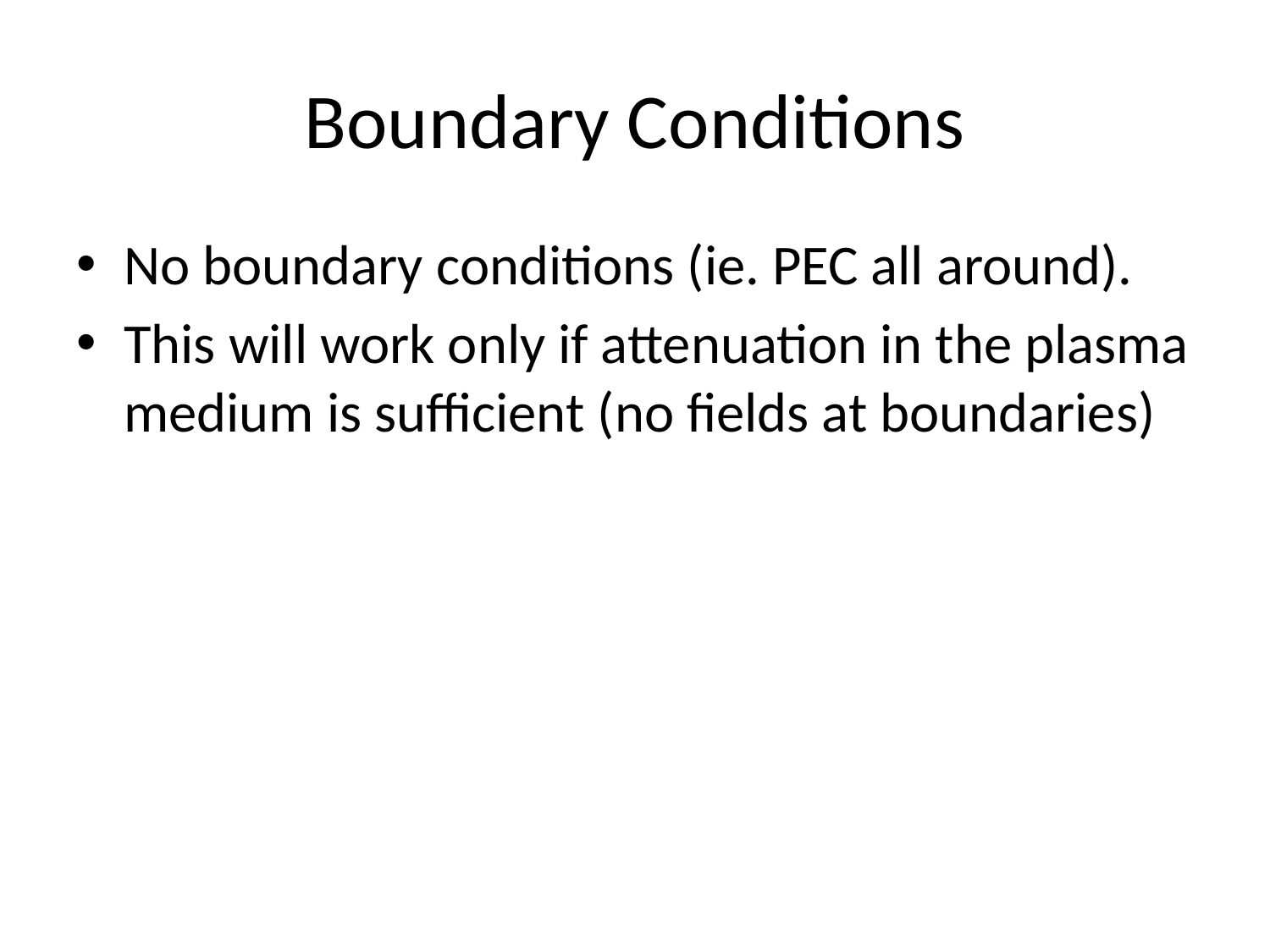

# Boundary Conditions
No boundary conditions (ie. PEC all around).
This will work only if attenuation in the plasma medium is sufficient (no fields at boundaries)